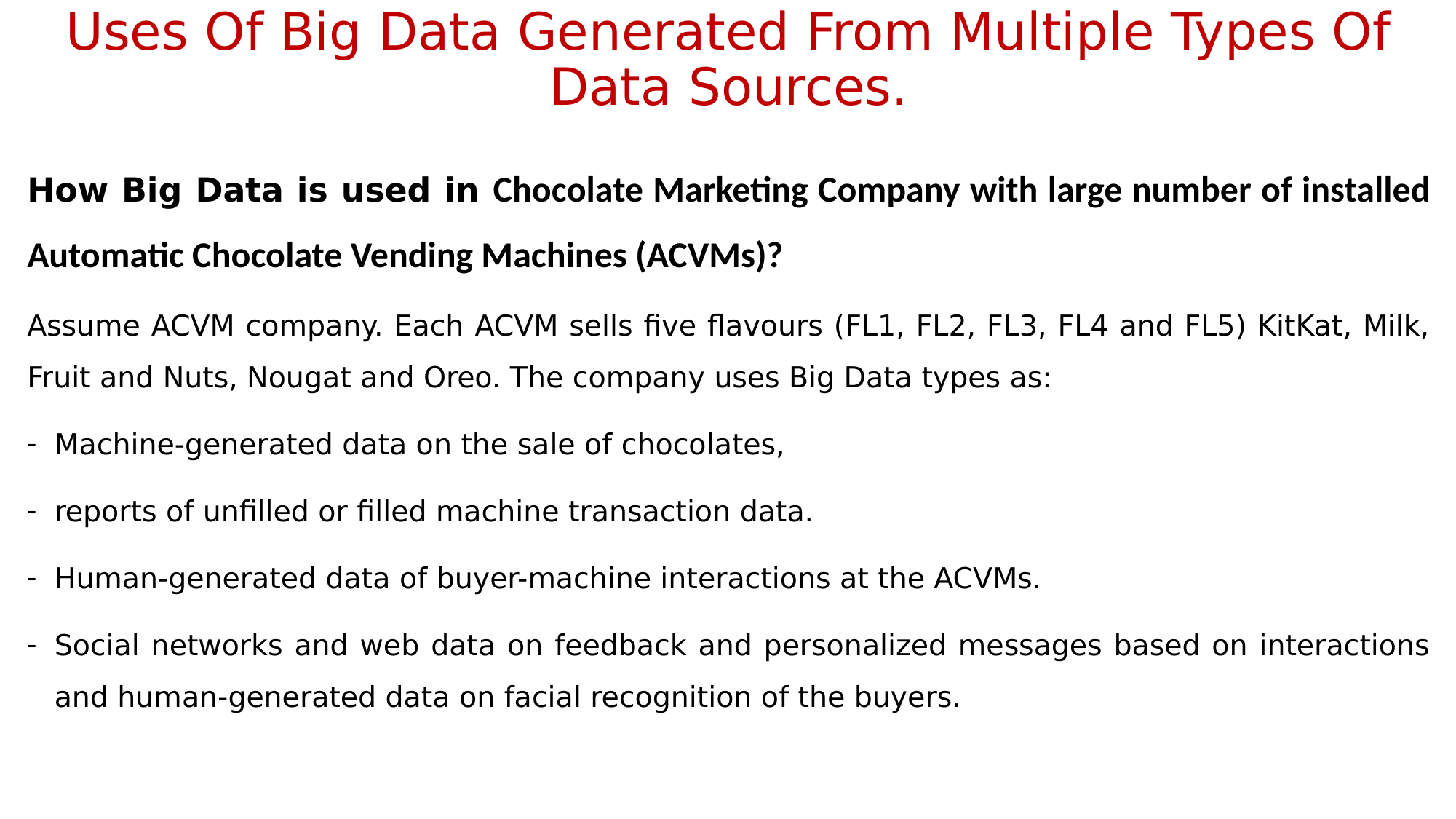

# Uses Of Big Data Generated From Multiple Types Of Data Sources.
How Big Data is used in Chocolate Marketing Company with large number of installed Automatic Chocolate Vending Machines (ACVMs)?
Assume ACVM company. Each ACVM sells five flavours (FL1, FL2, FL3, FL4 and FL5) KitKat, Milk, Fruit and Nuts, Nougat and Oreo. The company uses Big Data types as:
Machine-generated data on the sale of chocolates,
reports of unfilled or filled machine transaction data.
Human-generated data of buyer-machine interactions at the ACVMs.
Social networks and web data on feedback and personalized messages based on interactions and human-generated data on facial recognition of the buyers.